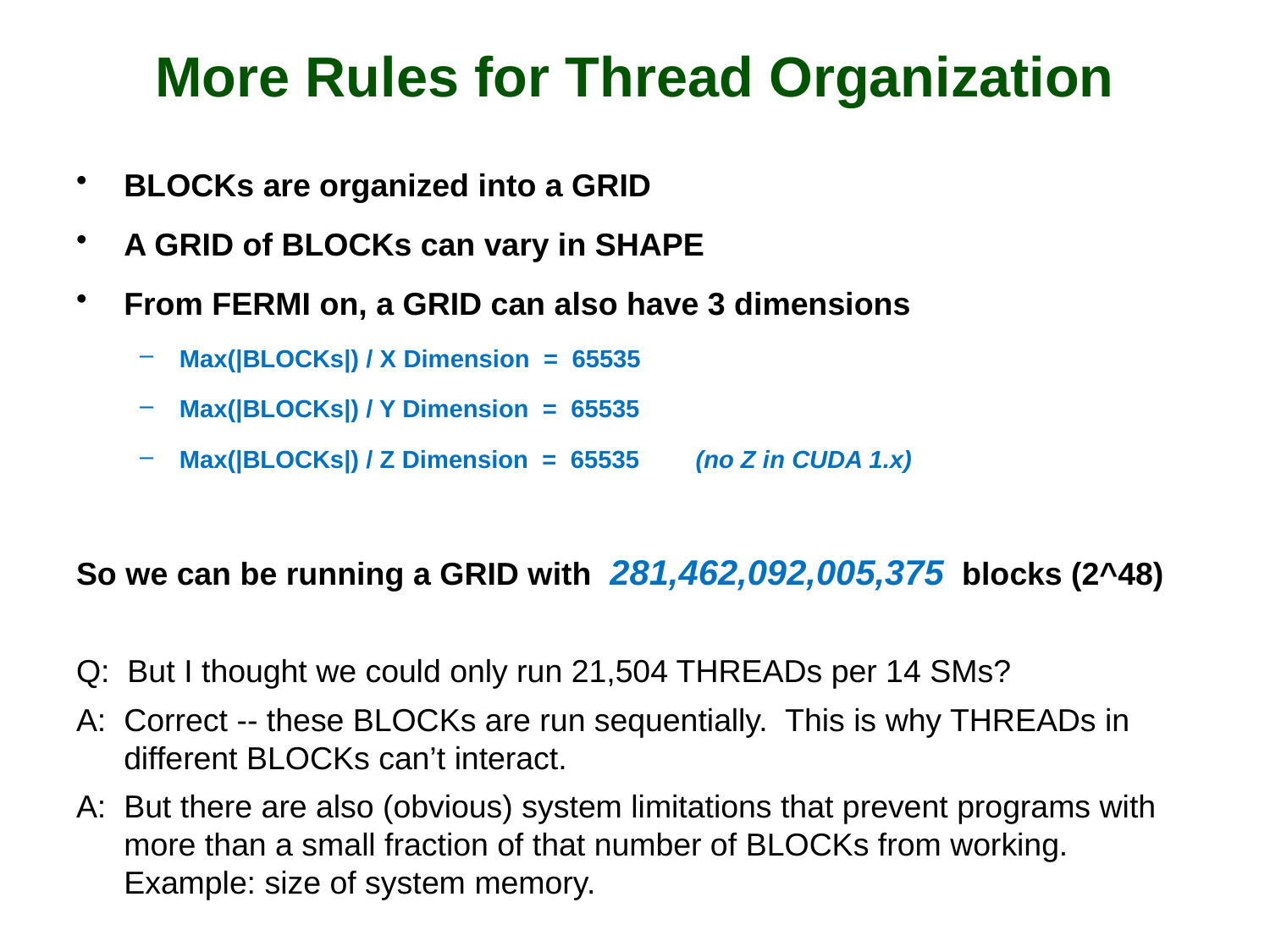

# More Rules for Thread Organization
BLOCKs are organized into a GRID
A GRID of BLOCKs can vary in SHAPE
From FERMI on, a GRID can also have 3 dimensions
Max(|BLOCKs|) / X Dimension  =  65535
Max(|BLOCKs|) / Y Dimension  =  65535
Max(|BLOCKs|) / Z Dimension  =  65535        (no Z in CUDA 1.x)

So we can be running a GRID with  281,462,092,005,375  blocks (2^48)

Q:  But I thought we could only run 21,504 THREADs per 14 SMs?
A:  Correct -- these BLOCKs are run sequentially.  This is why THREADs in different BLOCKs can’t interact.
A:  But there are also (obvious) system limitations that prevent programs with more than a small fraction of that number of BLOCKs from working.  Example: size of system memory.